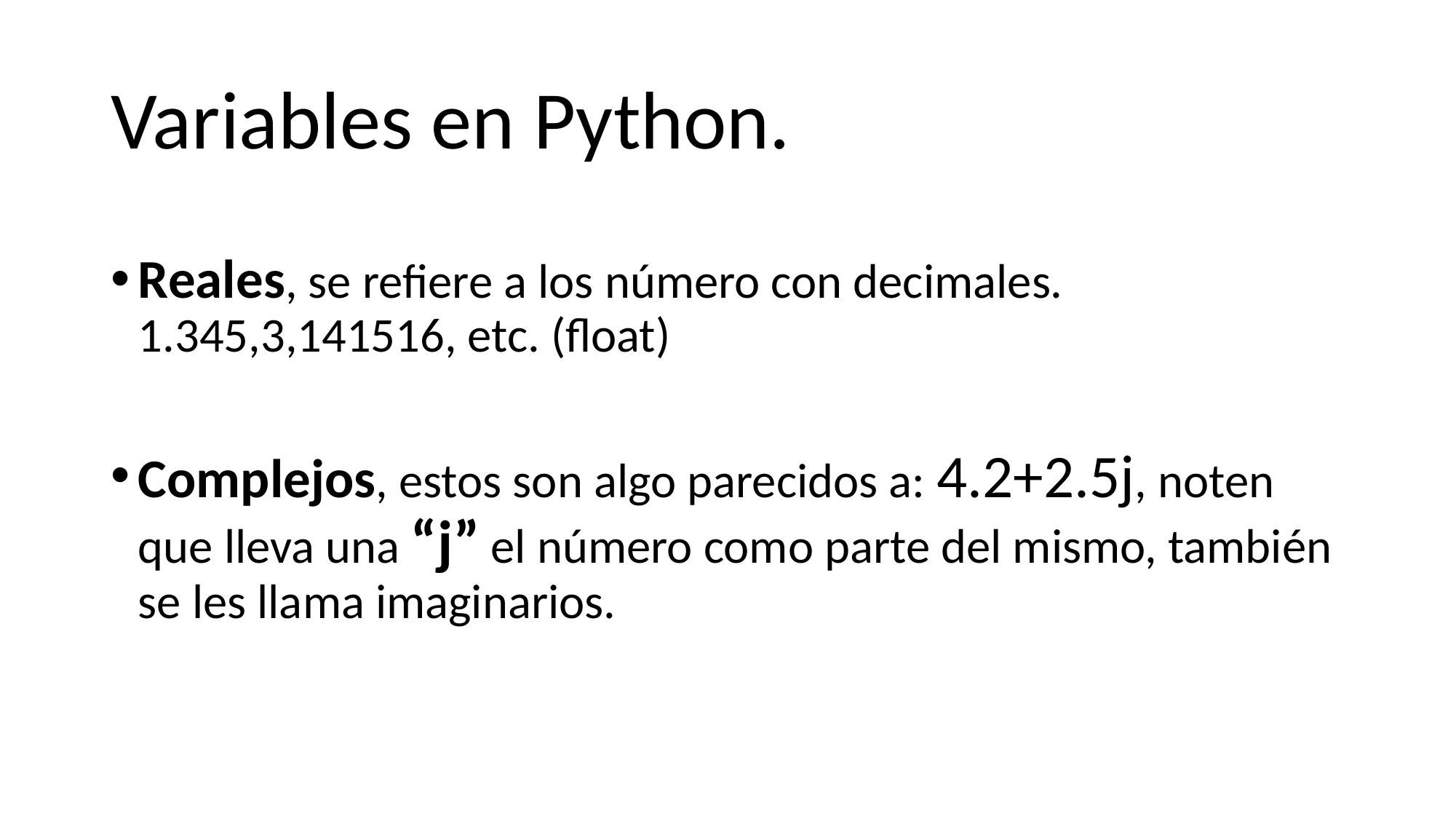

# Variables en Python.
Reales, se refiere a los número con decimales. 1.345,3,141516, etc. (float)

Complejos, estos son algo parecidos a: 4.2+2.5j, noten que lleva una “j” el número como parte del mismo, también se les llama imaginarios.